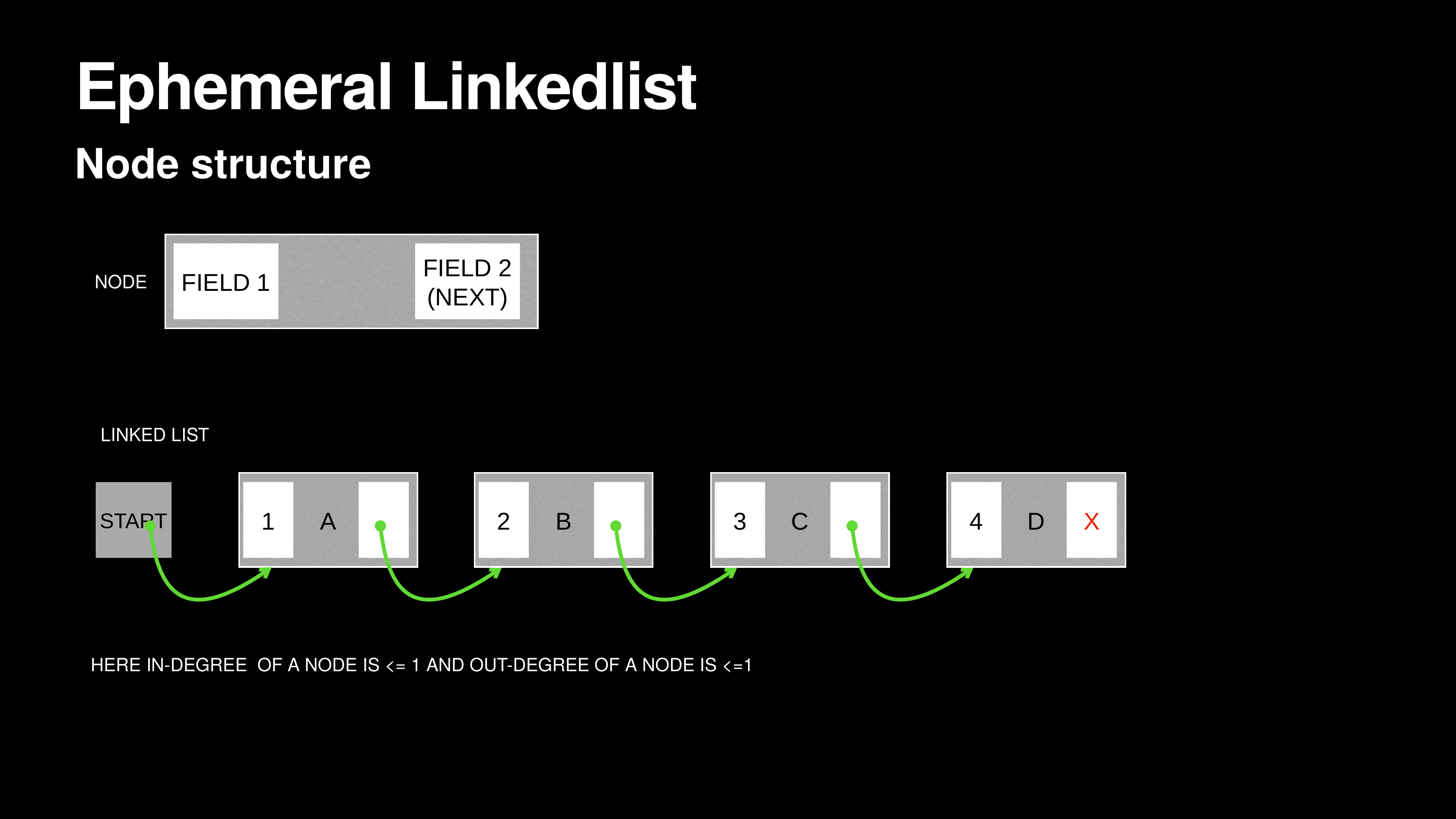

# Ephemeral Linkedlist
Node structure

FIELD 1
FIELD 2
(NEXT)
NODE
LINKED LIST
A
1

B
2

C
3

D
4
X
START
HERE IN-DEGREE  OF A NODE IS <= 1 AND OUT-DEGREE OF A NODE IS <=1